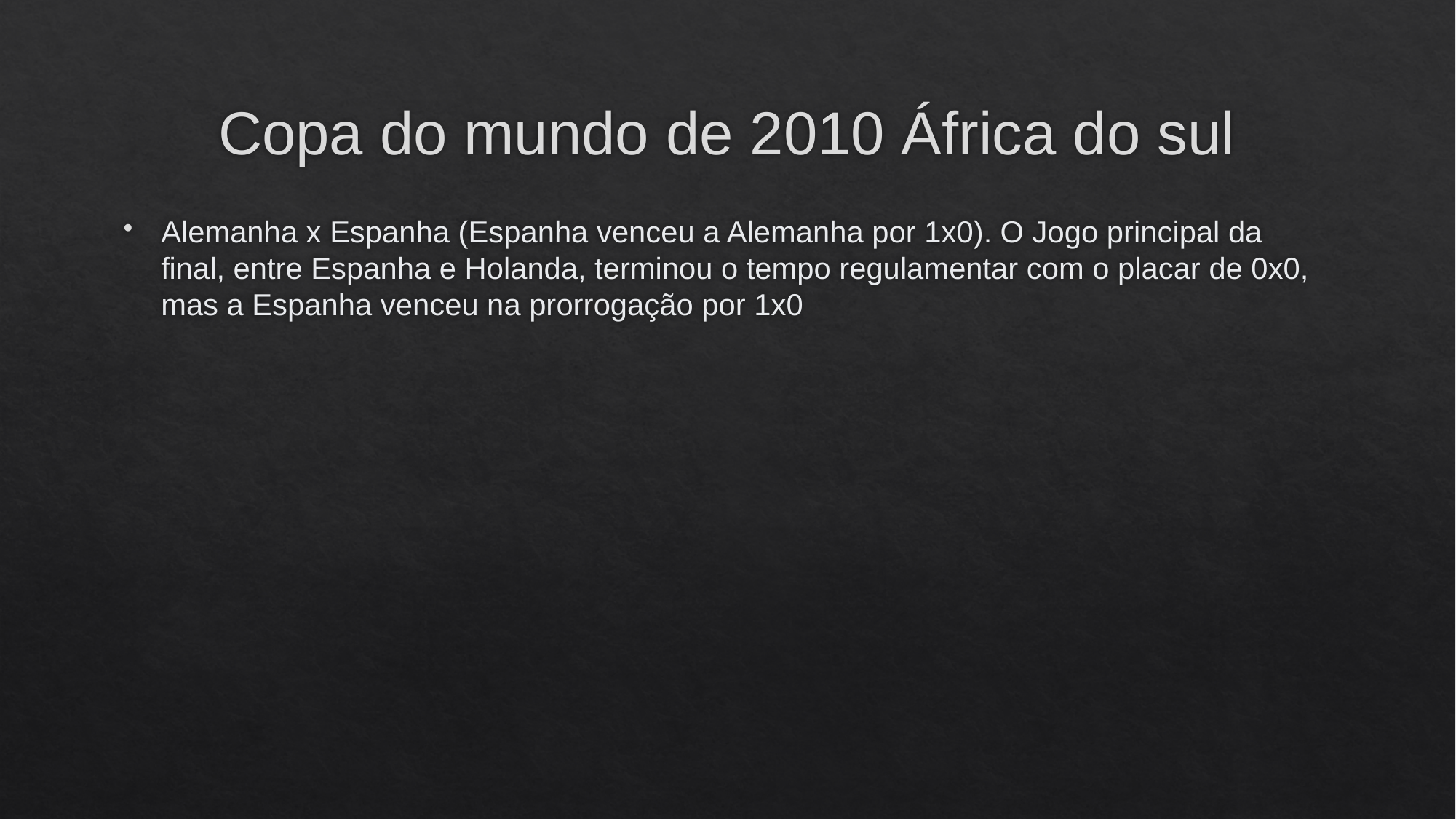

# Copa do mundo de 2010 África do sul
Alemanha x Espanha (Espanha venceu a Alemanha por 1x0). O Jogo principal da final, entre Espanha e Holanda, terminou o tempo regulamentar com o placar de 0x0, mas a Espanha venceu na prorrogação por 1x0